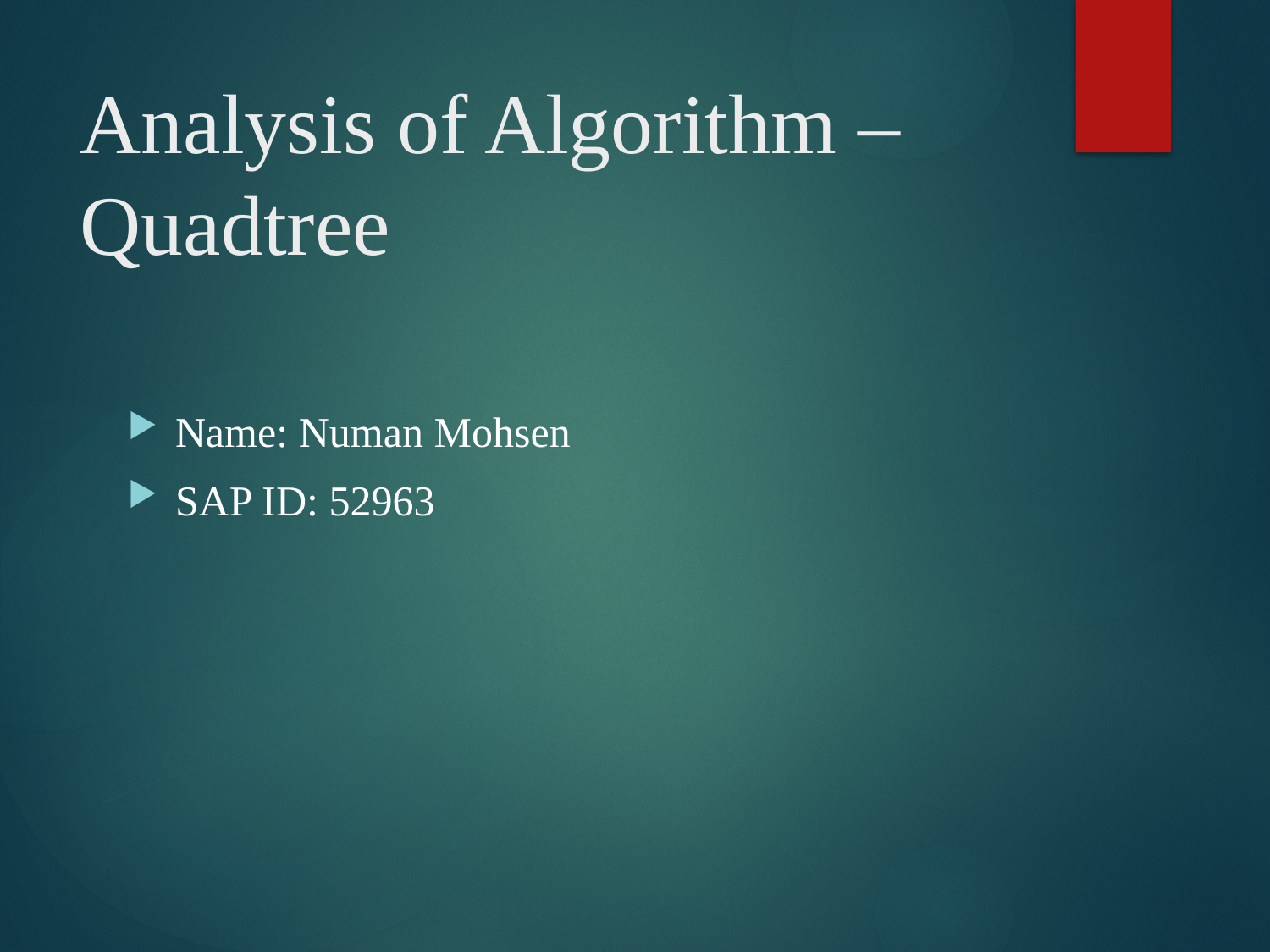

# Analysis of Algorithm – Quadtree
Name: Numan Mohsen
SAP ID: 52963